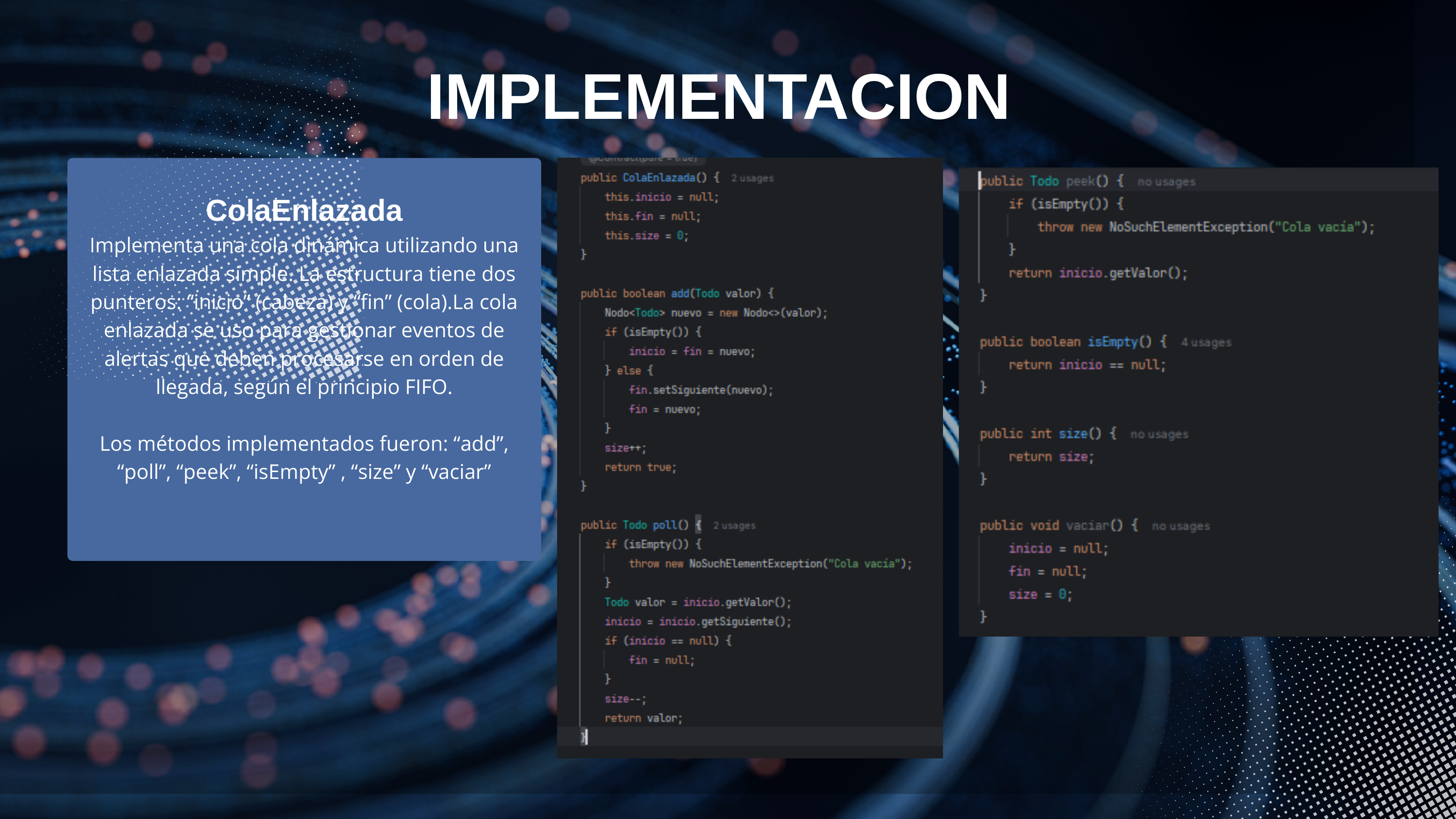

IMPLEMENTACION

ColaEnlazada
Implementa una cola dinámica utilizando una lista enlazada simple. La estructura tiene dos punteros: “inicio” (cabeza) y “fin” (cola).La cola enlazada se uso para gestionar eventos de alertas que deben procesarse en orden de llegada, según el principio FIFO.

Los métodos implementados fueron: “add”, “poll”, “peek”, “isEmpty” , “size” y “vaciar”